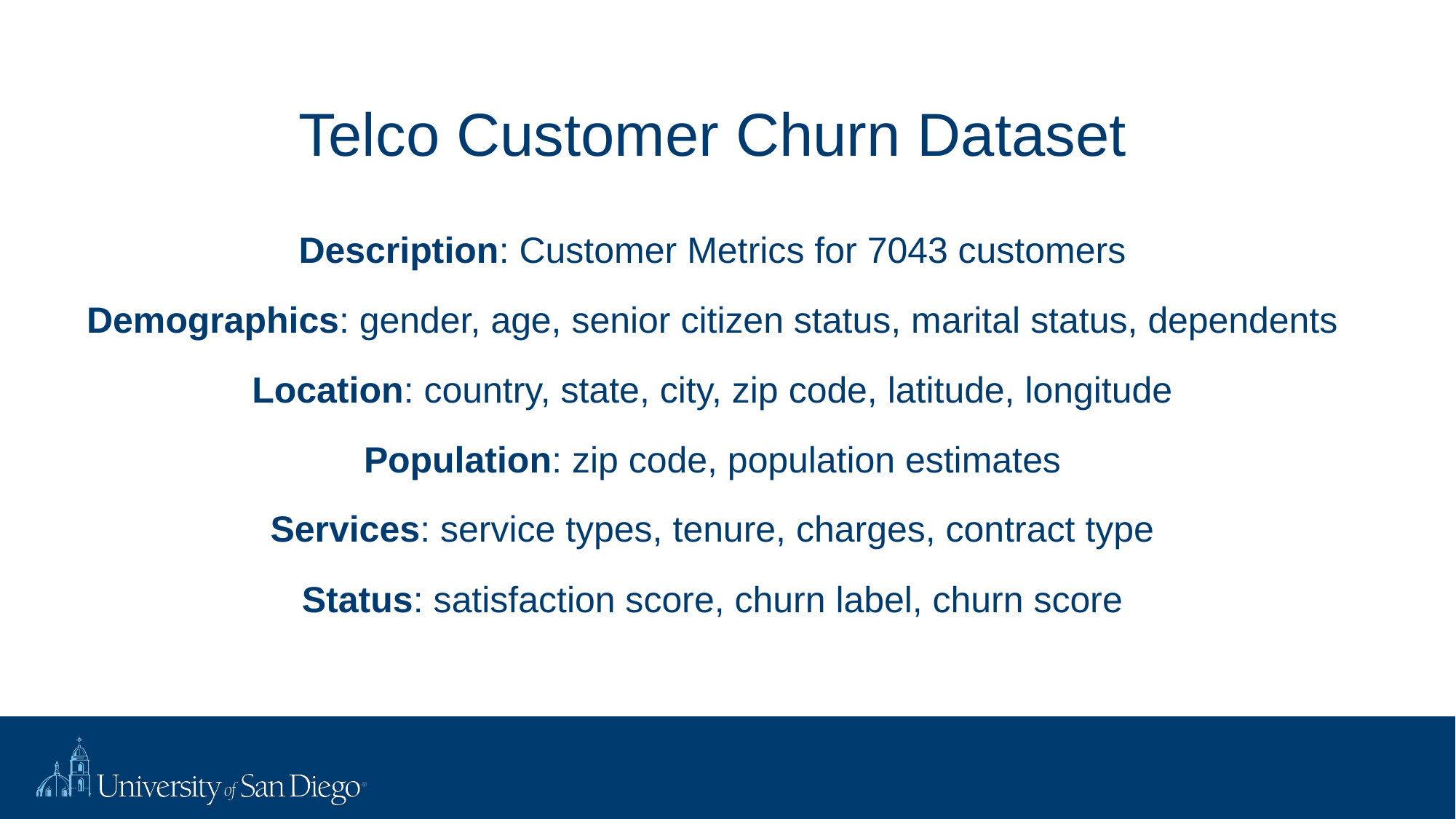

# Telco Customer Churn Dataset
Description: Customer Metrics for 7043 customers
Demographics: gender, age, senior citizen status, marital status, dependents
Location: country, state, city, zip code, latitude, longitude
Population: zip code, population estimates
Services: service types, tenure, charges, contract type
Status: satisfaction score, churn label, churn score